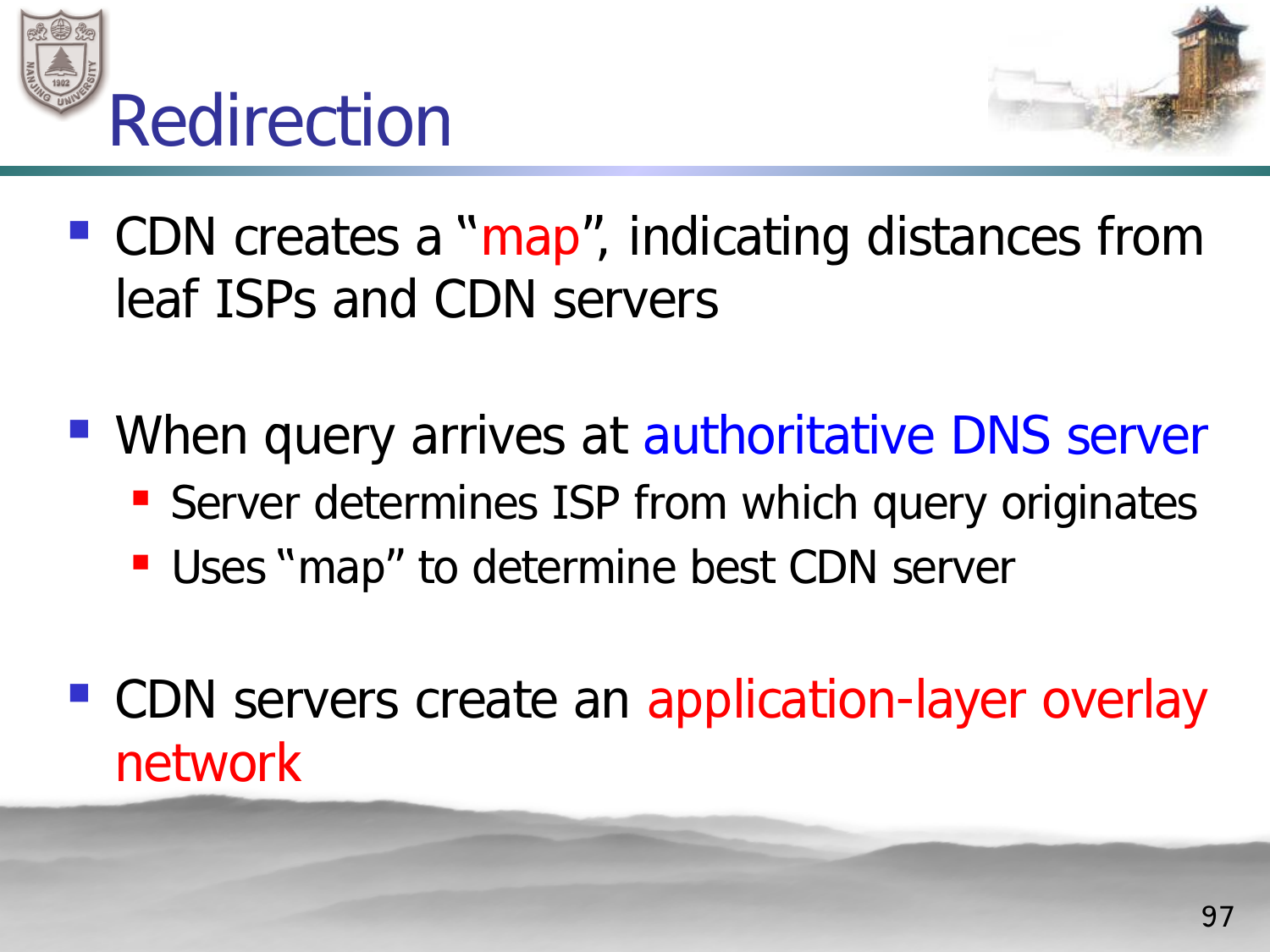

# Redirection
CDN creates a “map”, indicating distances from leaf ISPs and CDN servers

When query arrives at authoritative DNS server
Server determines ISP from which query originates
Uses “map” to determine best CDN server

CDN servers create an application-layer overlay network
97